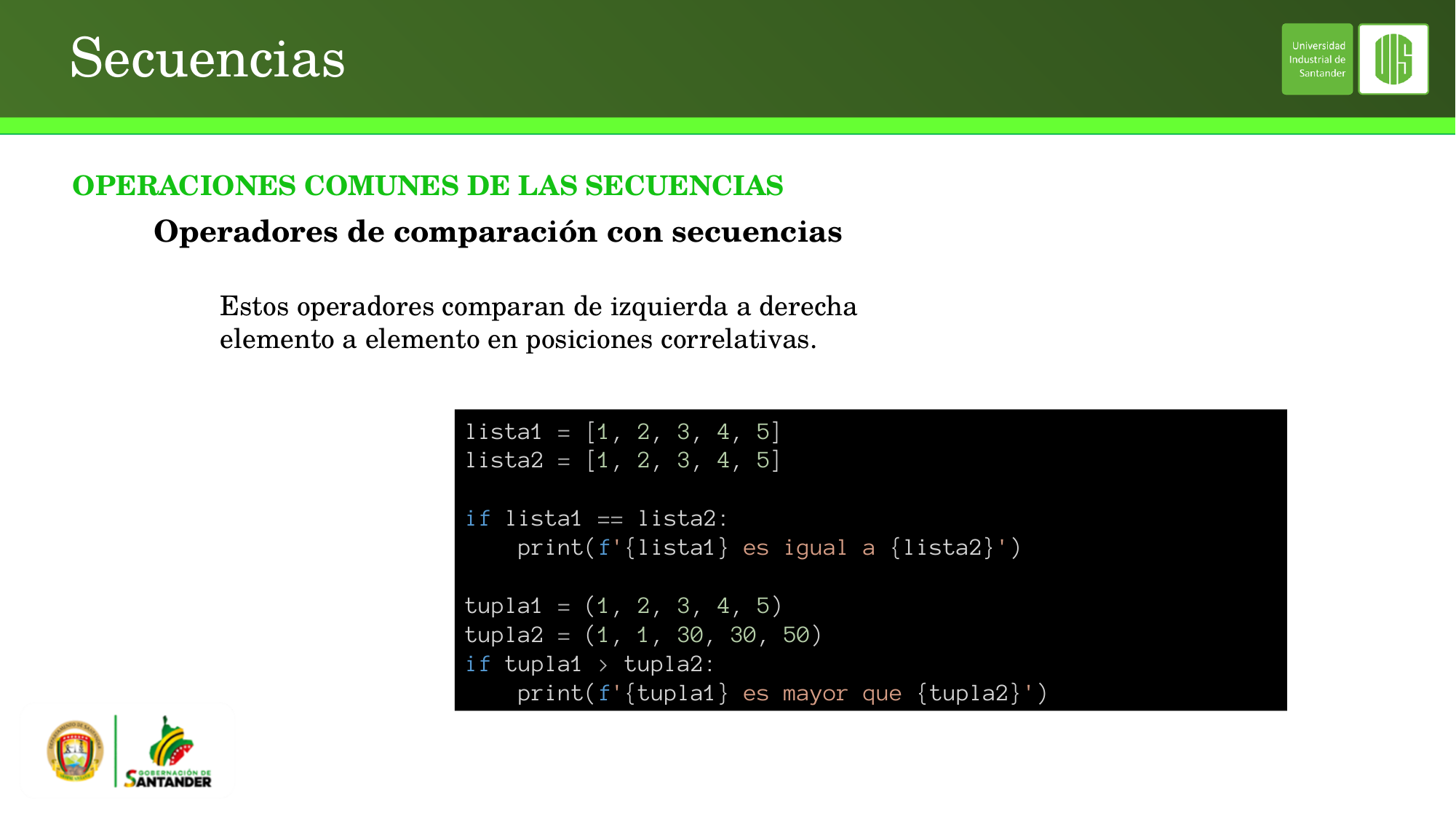

# Secuencias
OPERACIONES COMUNES DE LAS SECUENCIAS
Operadores de comparación con secuencias
Estos operadores comparan de izquierda a derecha elemento a elemento en posiciones correlativas.
lista1 = [1, 2, 3, 4, 5]
lista2 = [1, 2, 3, 4, 5]
if lista1 == lista2:
    print(f'{lista1} es igual a {lista2}')
tupla1 = (1, 2, 3, 4, 5)
tupla2 = (1, 1, 30, 30, 50)
if tupla1 > tupla2:
    print(f'{tupla1} es mayor que {tupla2}')